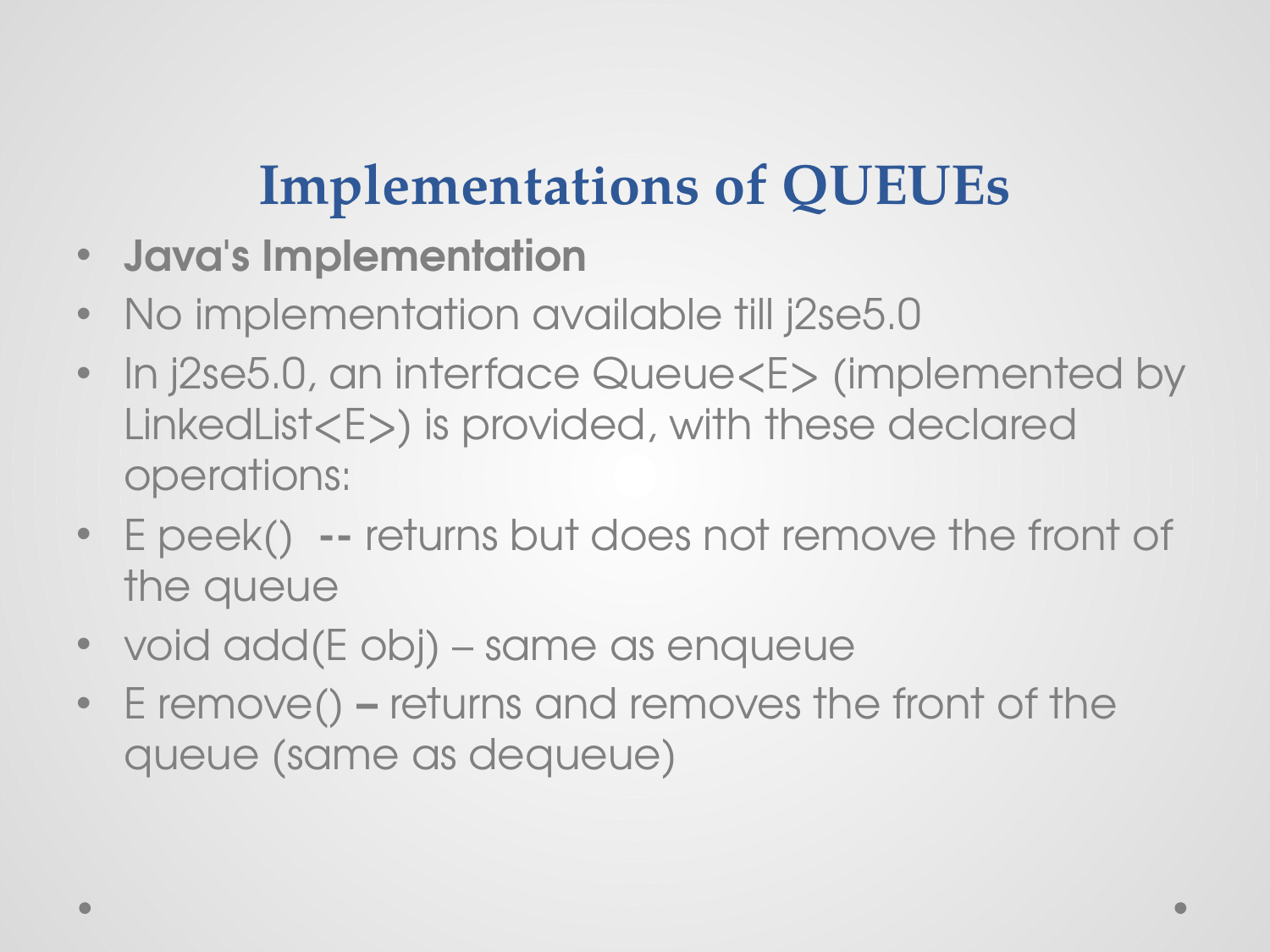

# Implementations of Queues
Java's Implementation
No implementation available till j2se5.0
In j2se5.0, an interface Queue<E> (implemented by LinkedList<E>) is provided, with these declared operations:
E peek()  -- returns but does not remove the front of the queue
void add(E obj) – same as enqueue
E remove() – returns and removes the front of the queue (same as dequeue)